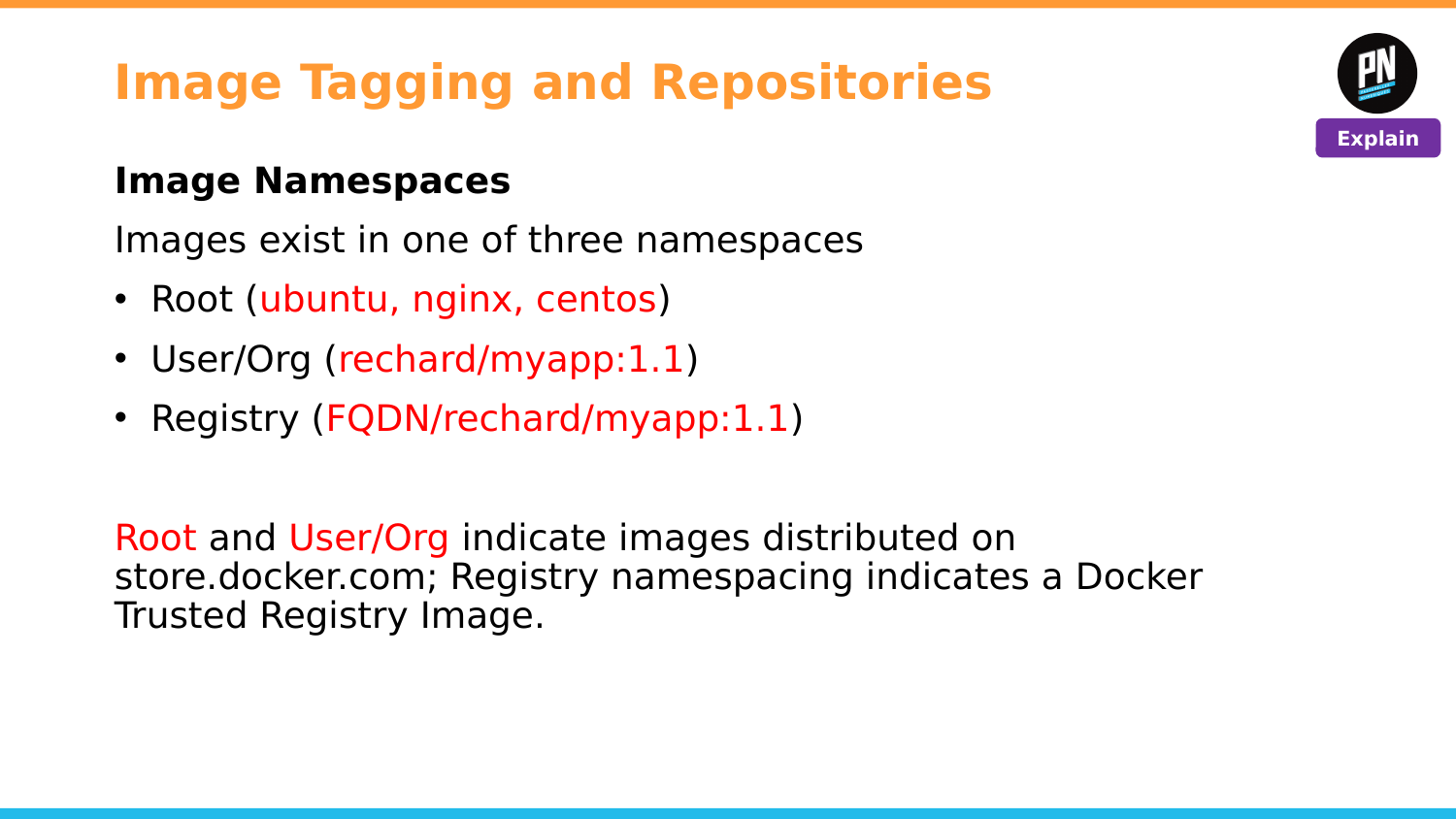

# Image Tagging and Repositories
Explain
Image Namespaces
Images exist in one of three namespaces
Root (ubuntu, nginx, centos)
User/Org (rechard/myapp:1.1)
Registry (FQDN/rechard/myapp:1.1)

Root and User/Org indicate images distributed on store.docker.com; Registry namespacing indicates a Docker Trusted Registry Image.